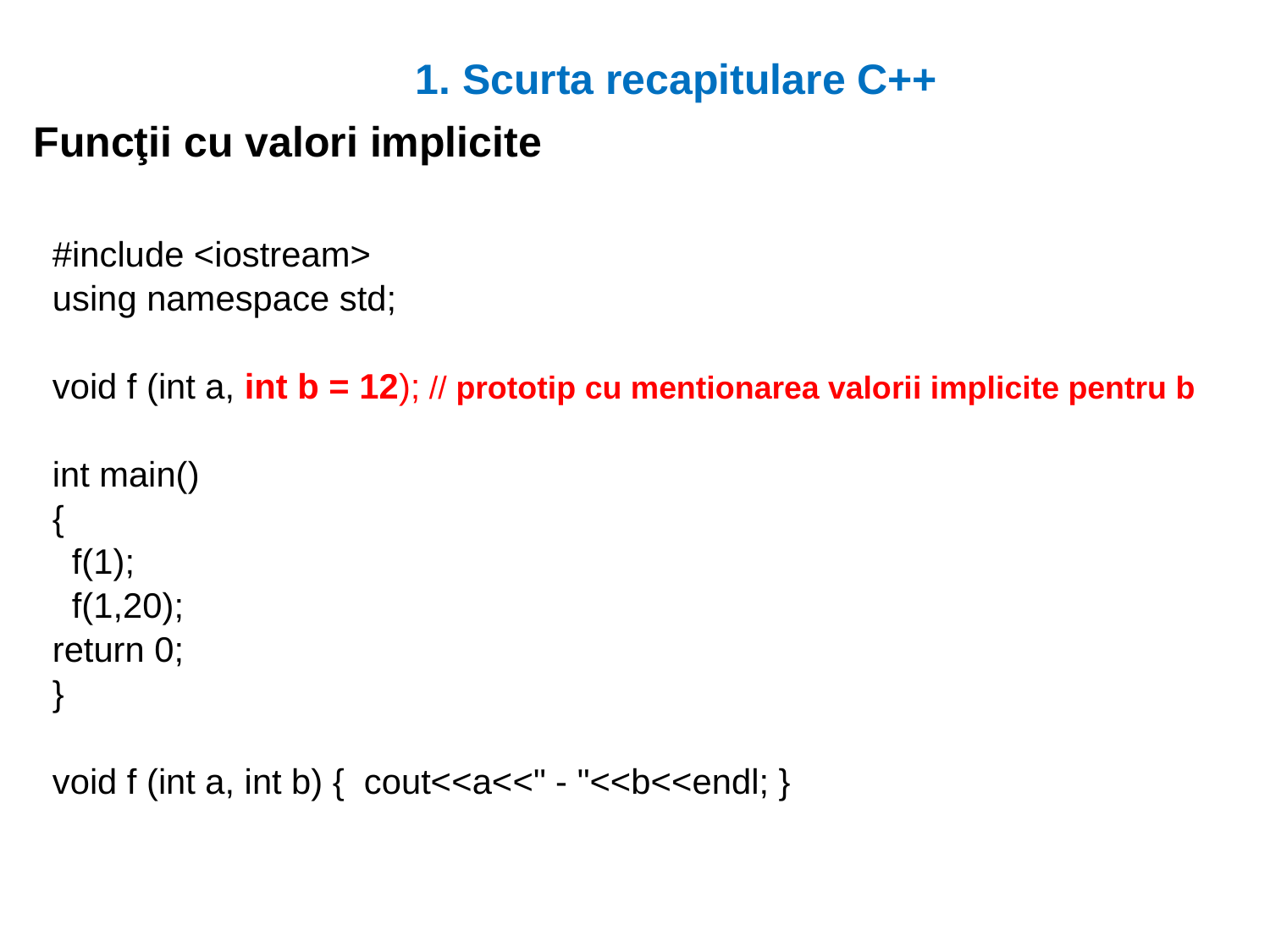

1. Scurta recapitulare C++
Funcţii cu valori implicite

#include <iostream>
using namespace std;

void f (int a, int b = 12); // prototip cu mentionarea valorii implicite pentru b

int main()
{
  f(1);
  f(1,20);
return 0;
}

void f (int a, int b) {  cout<<a<<" - "<<b<<endl; }